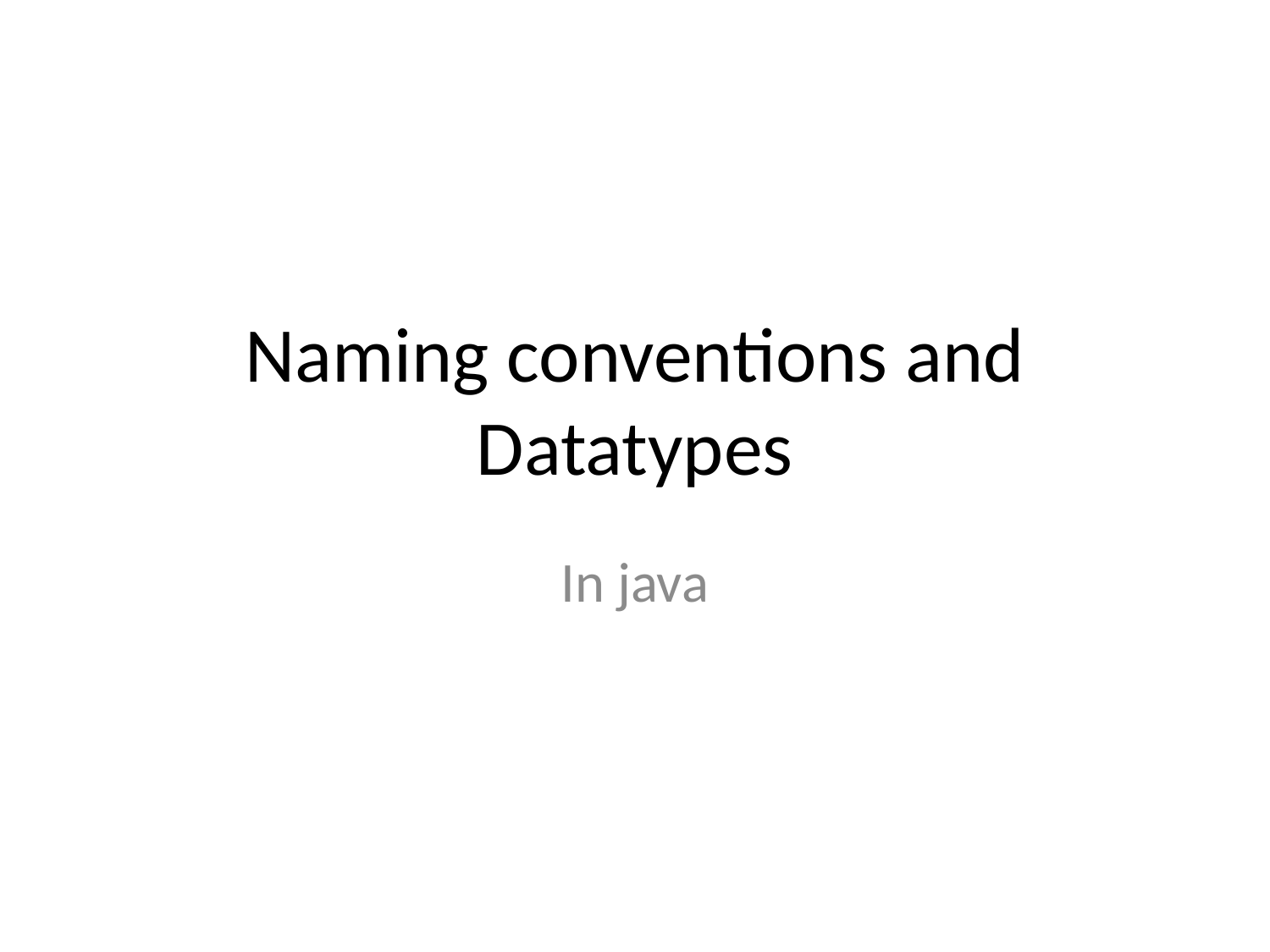

# Naming conventions and Datatypes
In java